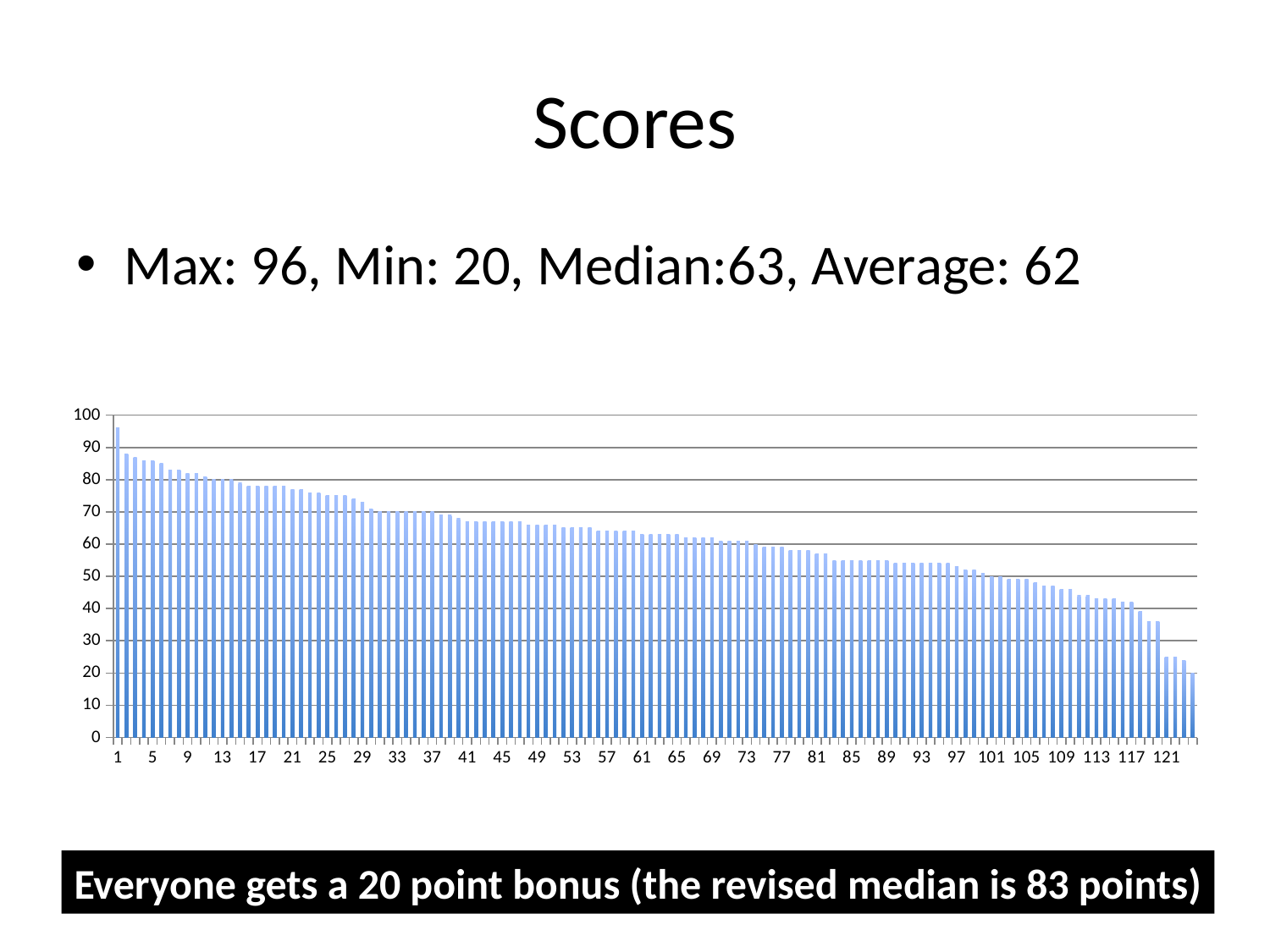

# Scores
Max: 96, Min: 20, Median:63, Average: 62

### Chart

| Category |  |
|---|---|
Everyone gets a 20 point bonus (the revised median is 83 points)